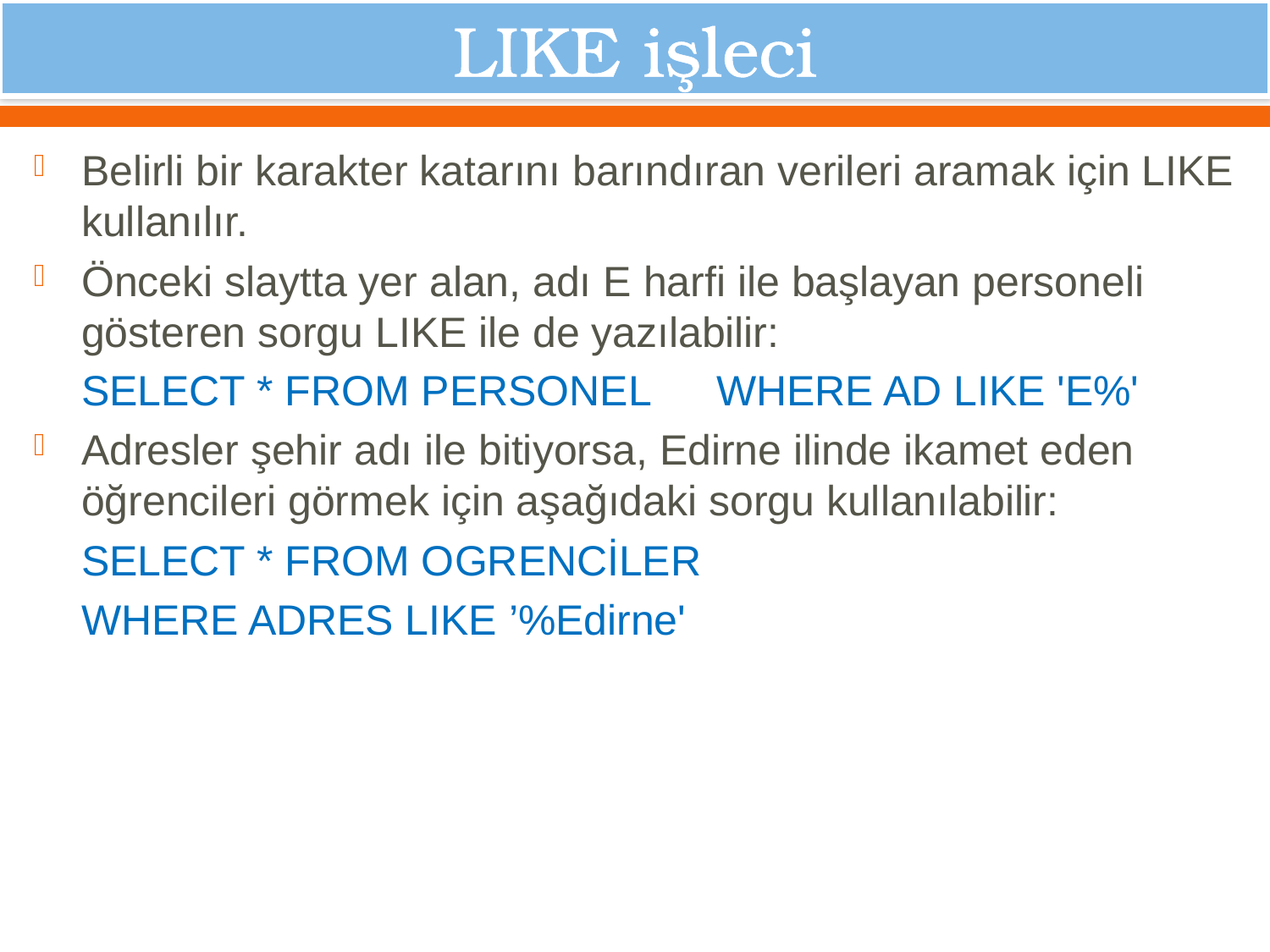

# LIKE işleci
Belirli bir karakter katarını barındıran verileri aramak için LIKE kullanılır.
Önceki slaytta yer alan, adı E harfi ile başlayan personeli gösteren sorgu LIKE ile de yazılabilir:
	SELECT * FROM PERSONEL 	WHERE AD LIKE 'E%'
Adresler şehir adı ile bitiyorsa, Edirne ilinde ikamet eden öğrencileri görmek için aşağıdaki sorgu kullanılabilir:
	SELECT * FROM OGRENCİLER
	WHERE ADRES LIKE ’%Edirne'